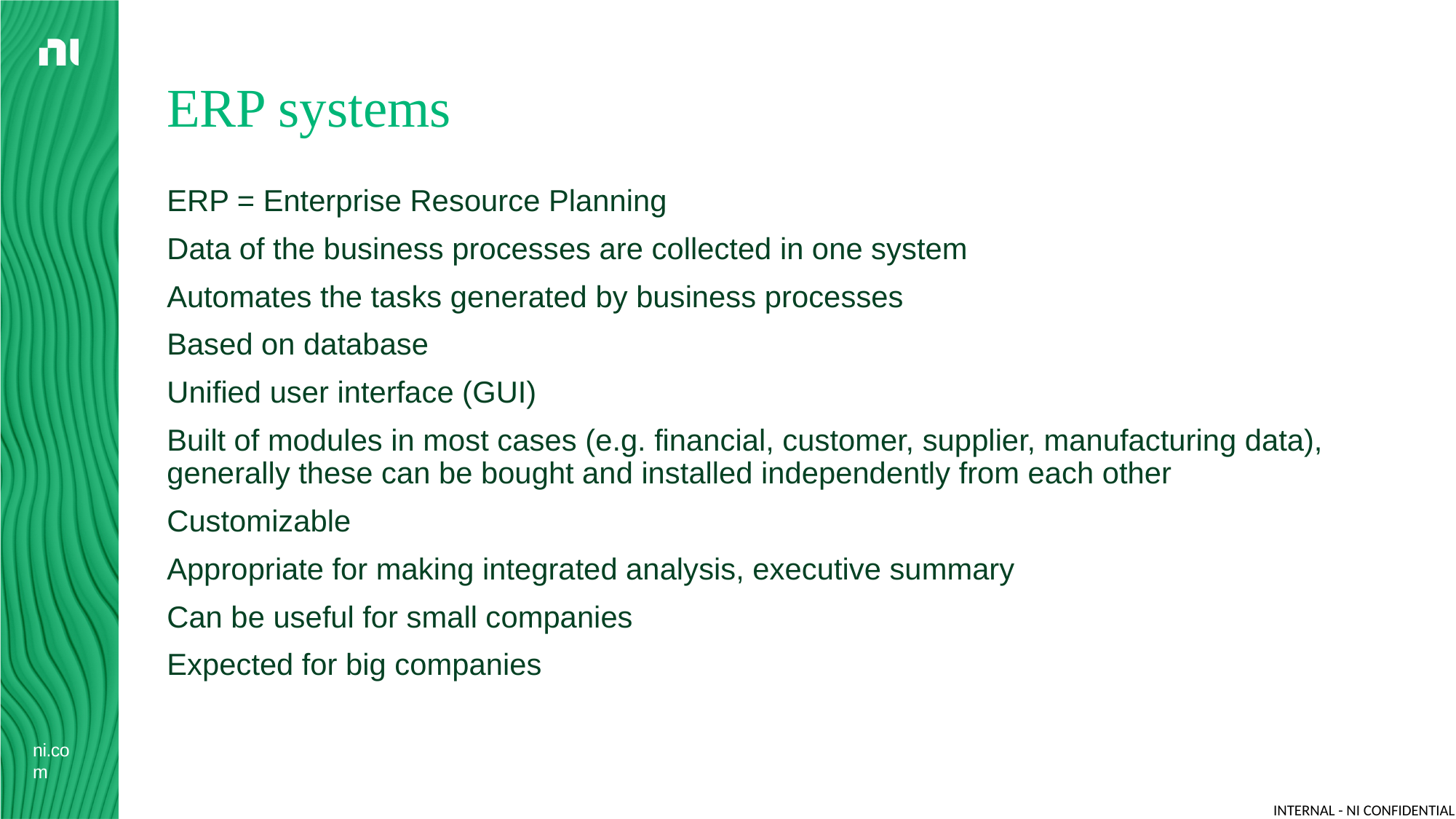

# ERP systems
ERP = Enterprise Resource Planning
Data of the business processes are collected in one system
Automates the tasks generated by business processes
Based on database
Unified user interface (GUI)
Built of modules in most cases (e.g. financial, customer, supplier, manufacturing data), generally these can be bought and installed independently from each other
Customizable
Appropriate for making integrated analysis, executive summary
Can be useful for small companies
Expected for big companies